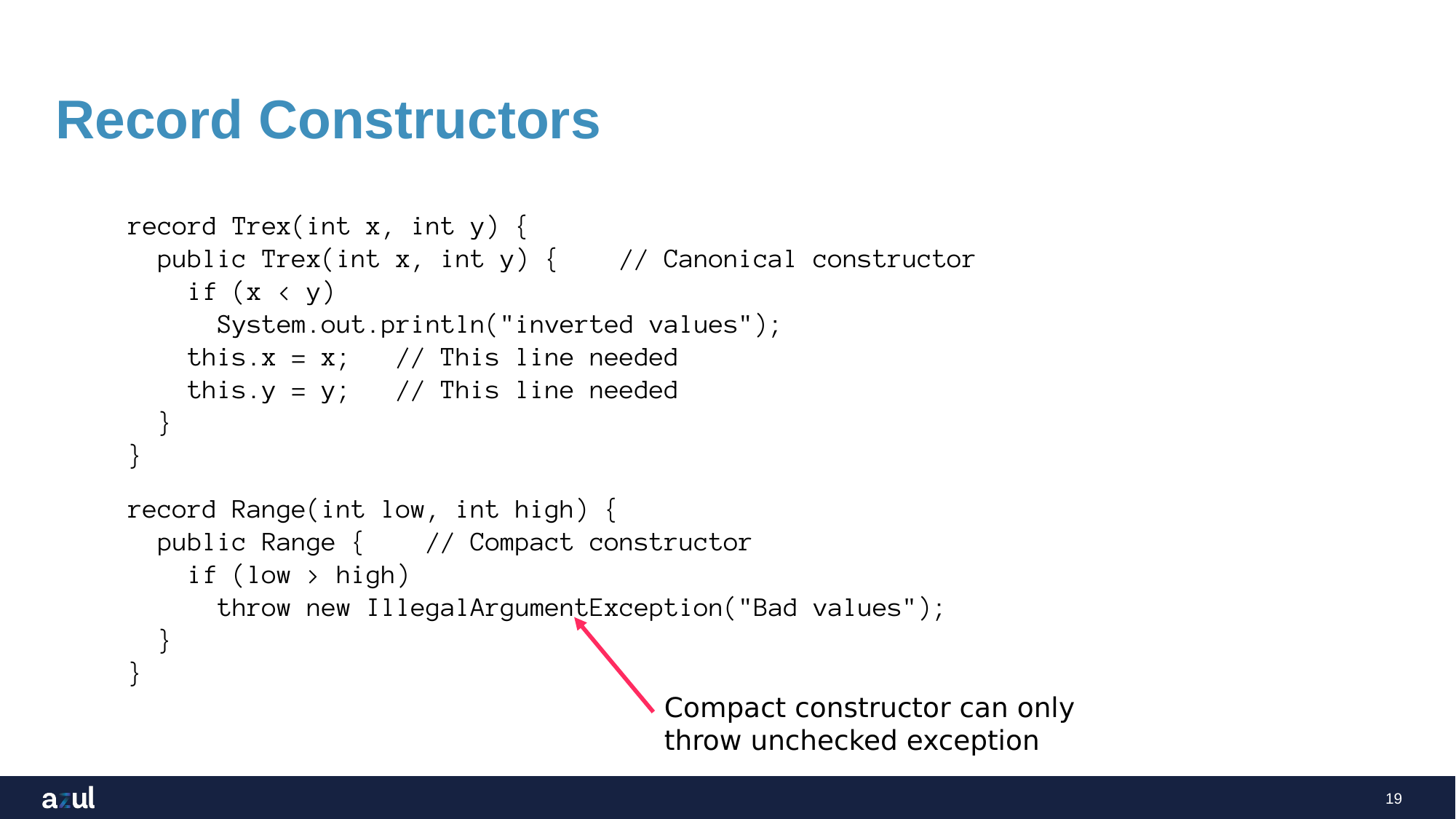

# Record Constructors
record Trex(int x, int y) {
  public Trex(int x, int y) {    // Canonical constructor
    if (x < y)
      System.out.println("inverted values");
    this.x = x;   // This line needed
    this.y = y;   // This line needed
  }
}
record Range(int low, int high) {
  public Range {    // Compact constructor
    if (low > high)
      throw new IllegalArgumentException("Bad values");
  }
}
Compact constructor can only throw unchecked exception